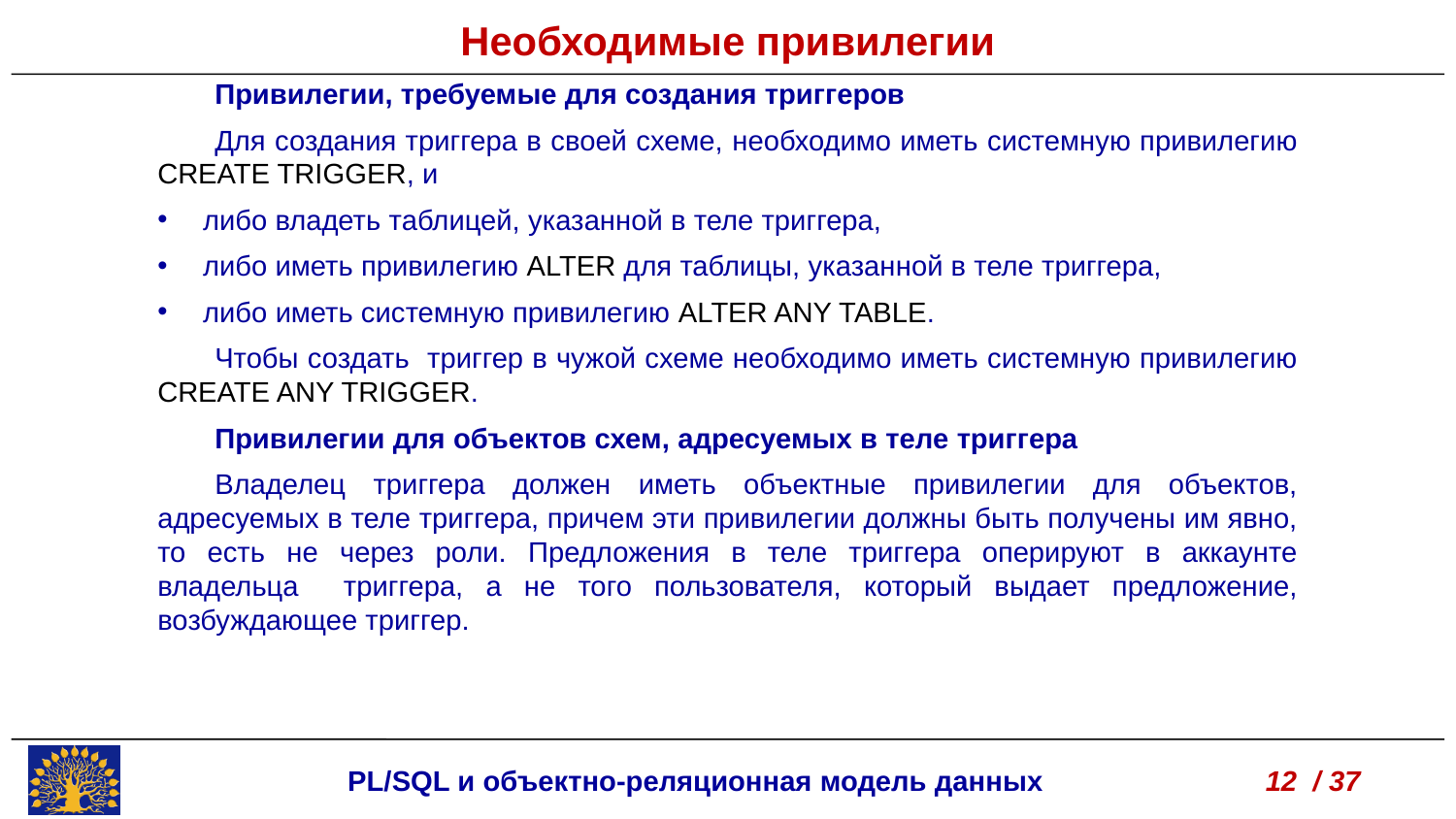

Необходимые привилегии
Привилегии, требуемые для создания триггеров
Для создания триггера в своей схеме, необходимо иметь системную привилегию CREATE TRIGGER, и
либо владеть таблицей, указанной в теле триггера,
либо иметь привилегию ALTER для таблицы, указанной в теле триггера,
либо иметь системную привилегию ALTER ANY TABLE.
Чтобы создать  триггер в чужой схеме необходимо иметь системную привилегию CREATE ANY TRIGGER.
Привилегии для объектов схем, адресуемых в теле триггера
Владелец триггера должен иметь объектные привилегии для объектов, адресуемых в теле триггера, причем эти привилегии должны быть получены им явно, то есть не через роли. Предложения в теле триггера оперируют в аккаунте владельца  триггера, а не того пользователя, который выдает предложение, возбуждающее триггер.